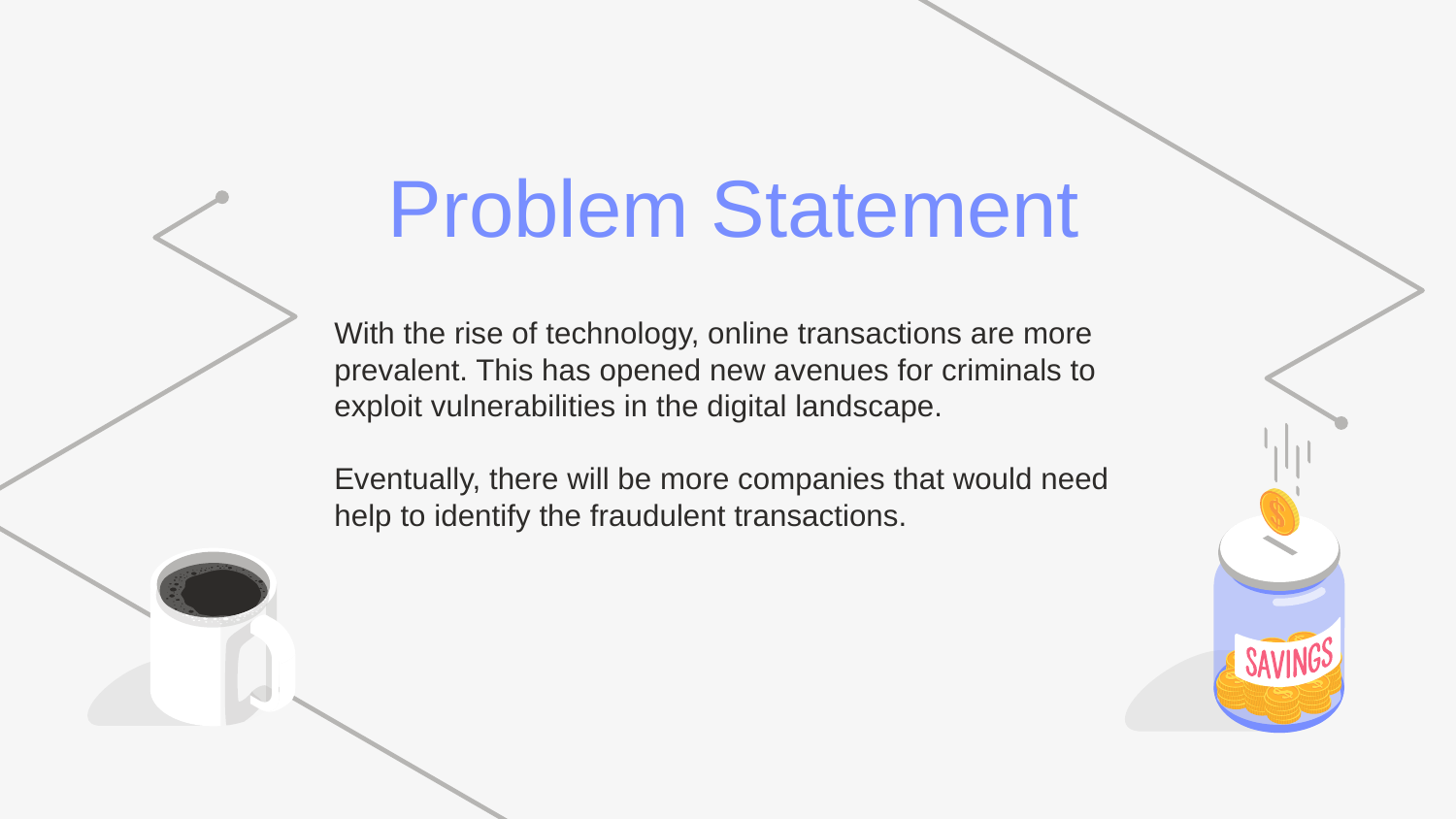

# Problem Statement

With the rise of technology, online transactions are more prevalent. This has opened new avenues for criminals to exploit vulnerabilities in the digital landscape.

Eventually, there will be more companies that would need help to identify the fraudulent transactions.